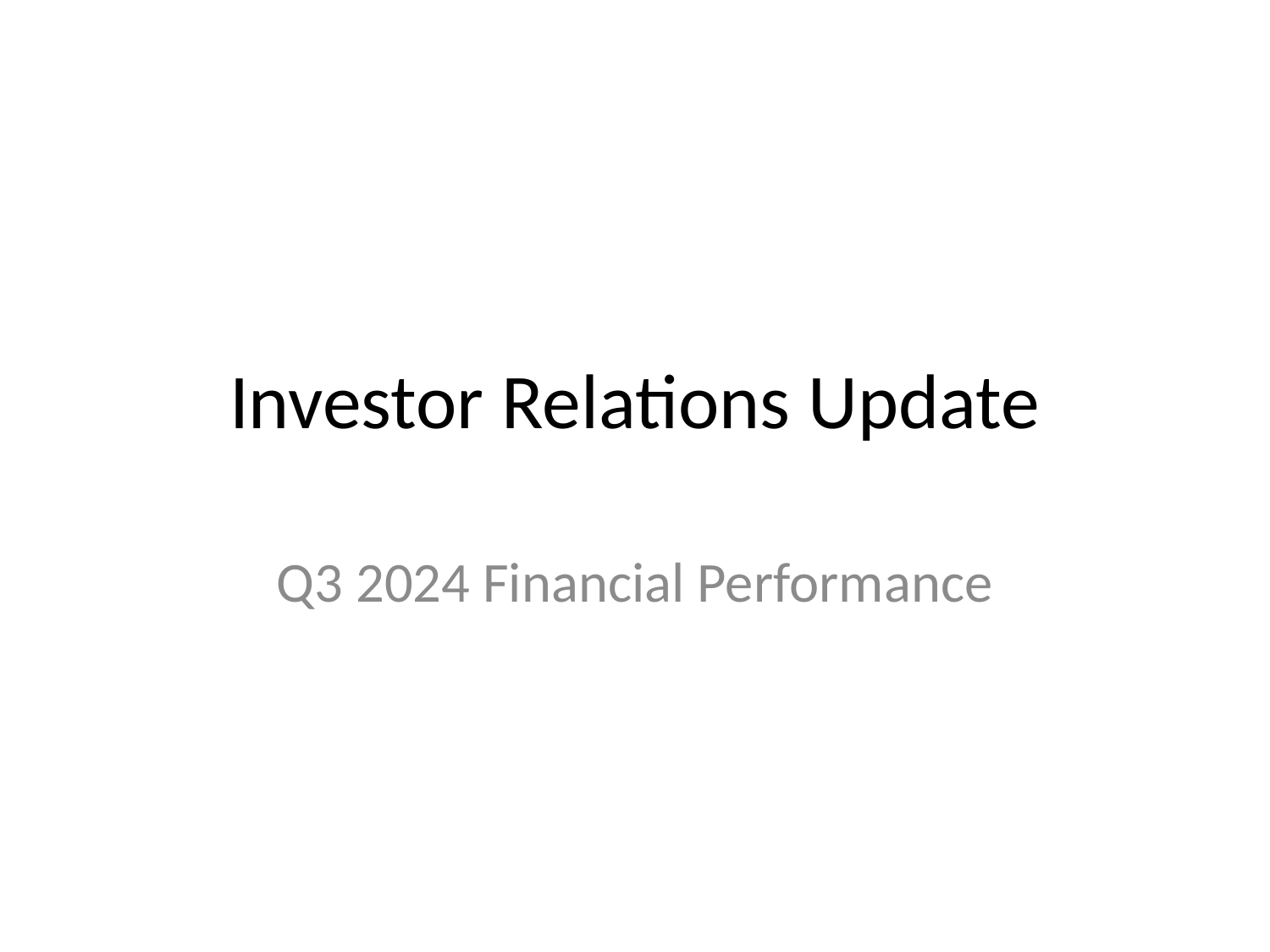

# Investor Relations Update
Q3 2024 Financial Performance